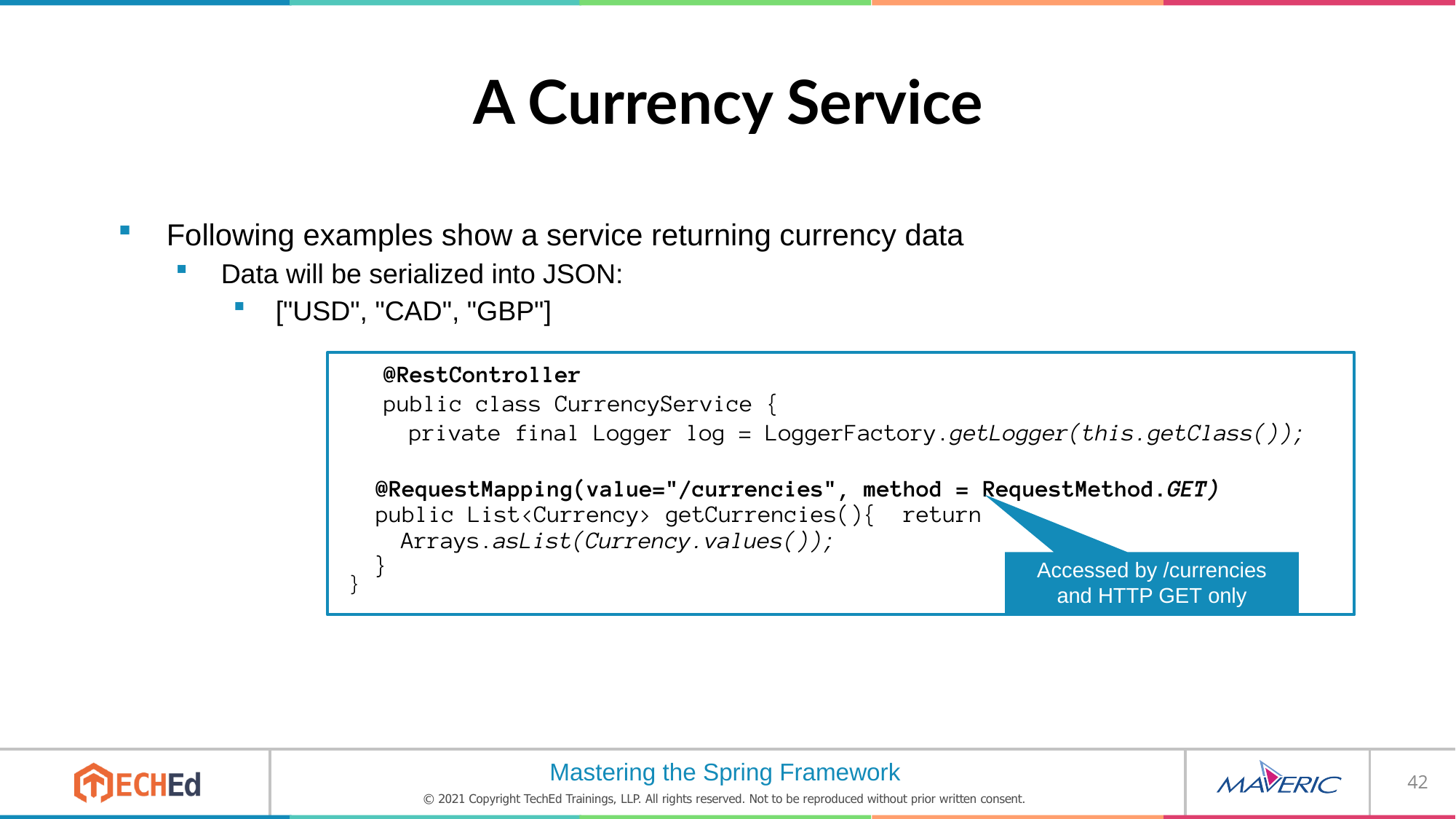

# A Currency Service
Following examples show a service returning currency data
Data will be serialized into JSON:
["USD", "CAD", "GBP"]

@RestController
public class CurrencyService {
private final Logger log = LoggerFactory.getLogger(this.getClass());

@RequestMapping(value="/currencies", method = RequestMethod.GET)
public List<Currency> getCurrencies(){  return Arrays.asList(Currency.values());
}

Accessed by /currencies
and HTTP GET only
}